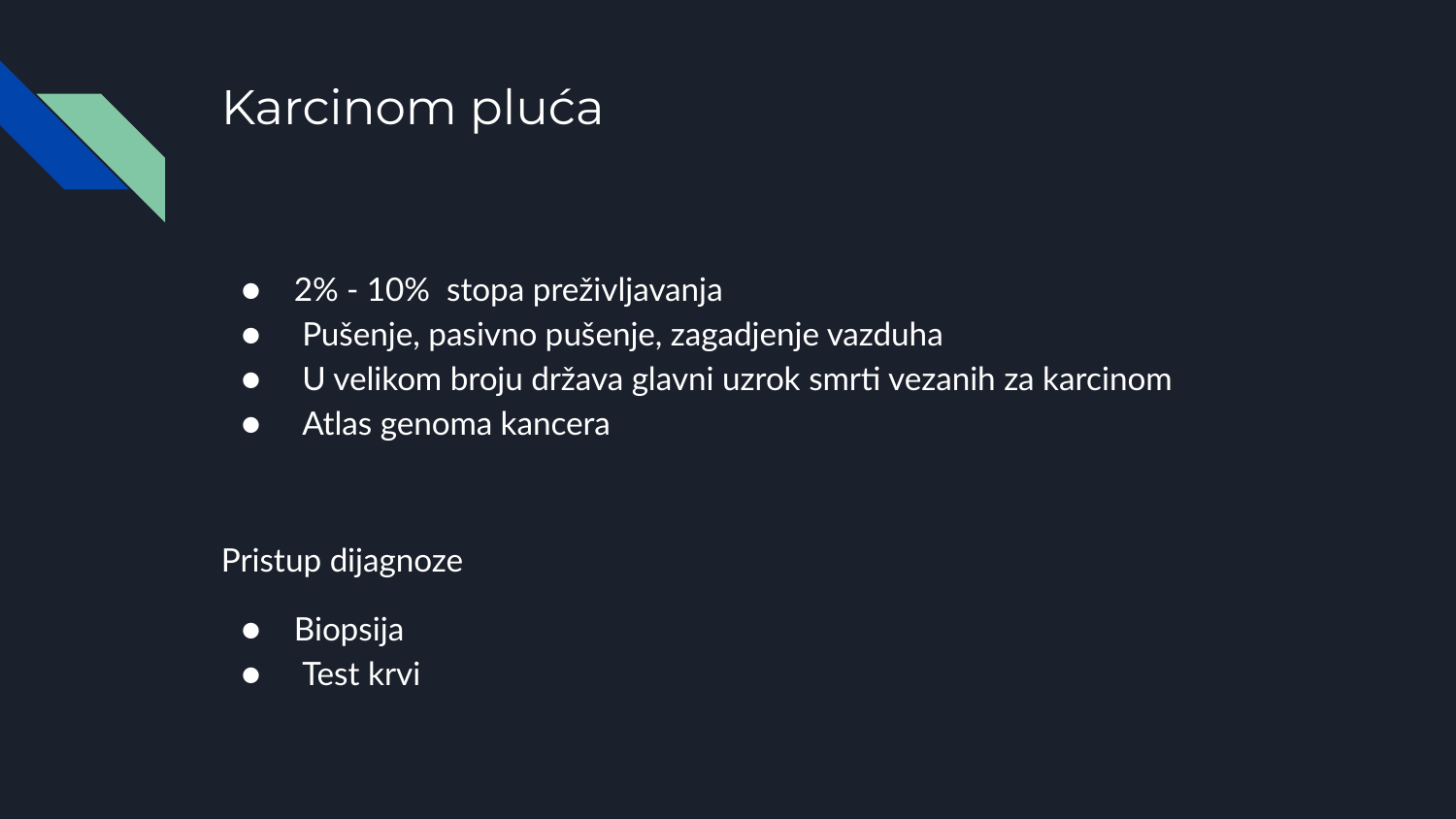

# Karcinom pluća
2% - 10%  stopa preživljavanja
 Pušenje, pasivno pušenje, zagadjenje vazduha
 U velikom broju država glavni uzrok smrti vezanih za karcinom
 Atlas genoma kancera

Pristup dijagnoze
Biopsija
 Test krvi